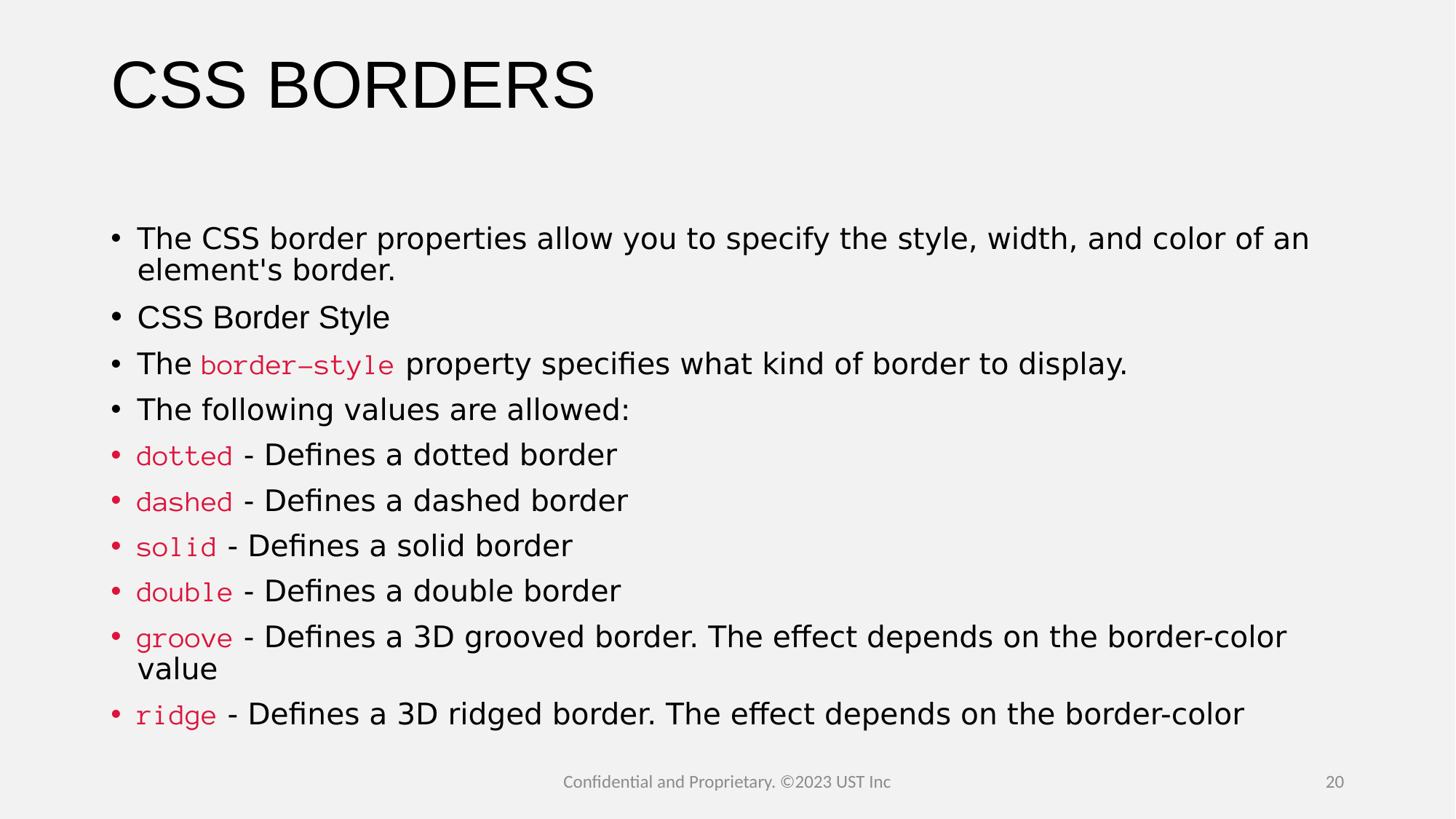

# CSS BORDERS

The CSS border properties allow you to specify the style, width, and color of an element's border.
CSS Border Style
The border-style property specifies what kind of border to display.
The following values are allowed:
dotted - Defines a dotted border
dashed - Defines a dashed border
solid - Defines a solid border
double - Defines a double border
groove - Defines a 3D grooved border. The effect depends on the border-color value
ridge - Defines a 3D ridged border. The effect depends on the border-color

Confidential and Proprietary. ©2023 UST Inc
20